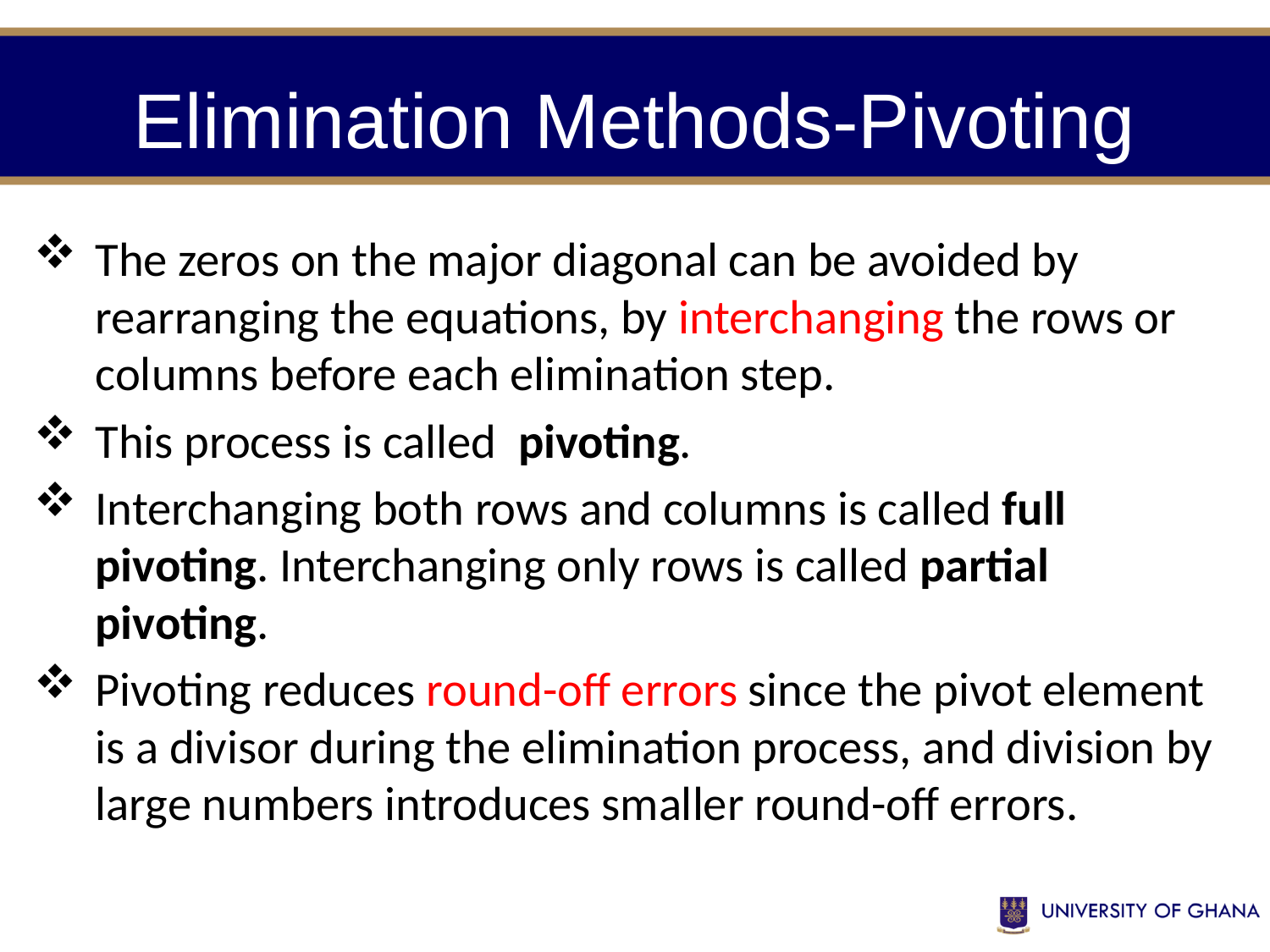

# Elimination Methods-Pivoting
The zeros on the major diagonal can be avoided by rearranging the equations, by interchanging the rows or columns before each elimination step.
This process is called  pivoting.
Interchanging both rows and columns is called full pivoting. Interchanging only rows is called partial pivoting.
Pivoting reduces round-off errors since the pivot element  is a divisor during the elimination process, and division by large numbers introduces smaller round-off errors.
1-37